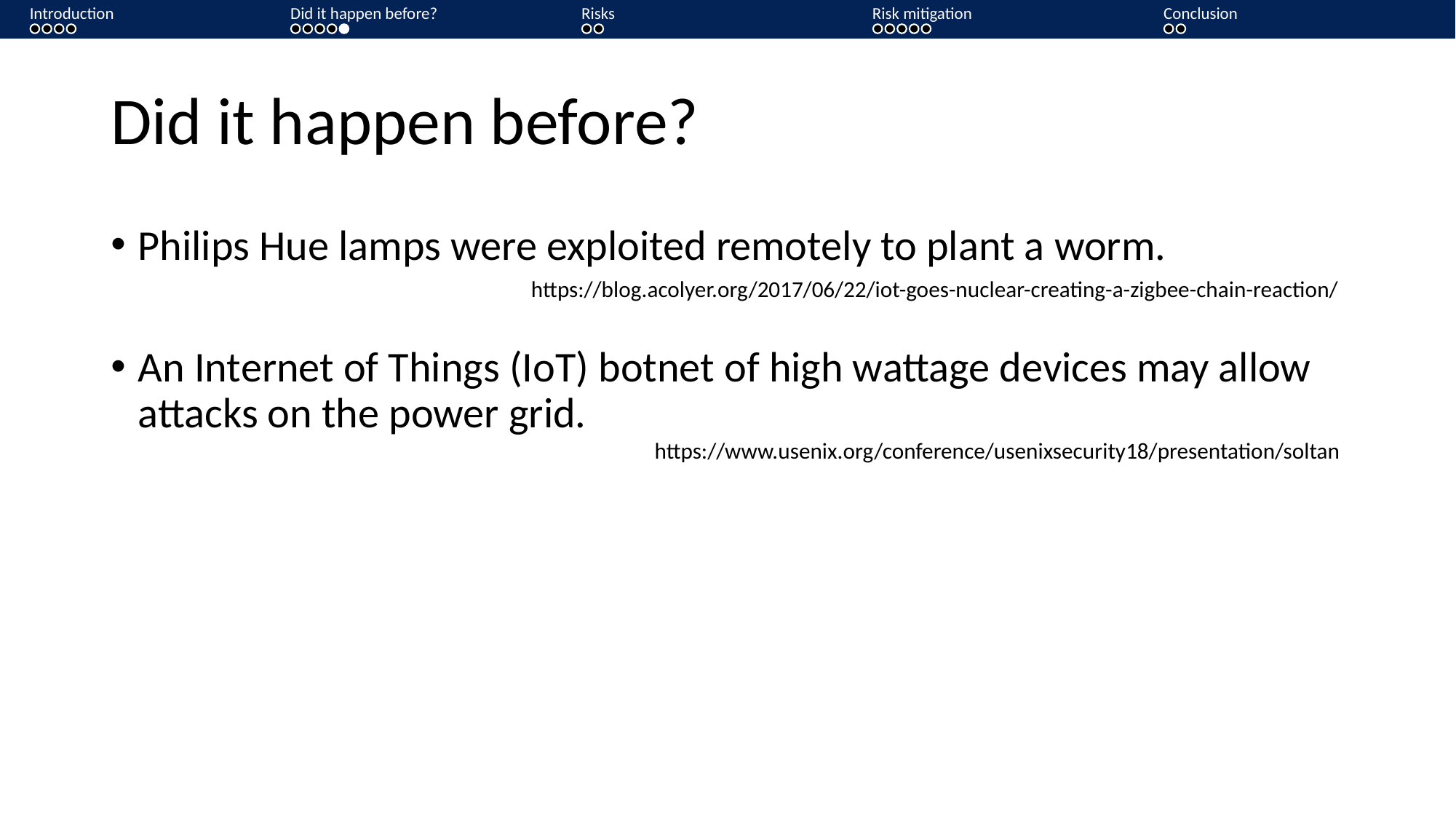

Introduction
Introduction
Did it happen before?
Did it happen before?
Risks
Risks
Risks
Risk mitigation
Risk mitigation
Risk mitigation
Conclusion
Conclusion
Conclusion

# Did it happen before?
Philips Hue lamps were exploited remotely to plant a worm.

An Internet of Things (IoT) botnet of high wattage devices may allow attacks on the power grid.

https://blog.acolyer.org/2017/06/22/iot-goes-nuclear-creating-a-zigbee-chain-reaction/
https://www.usenix.org/conference/usenixsecurity18/presentation/soltan